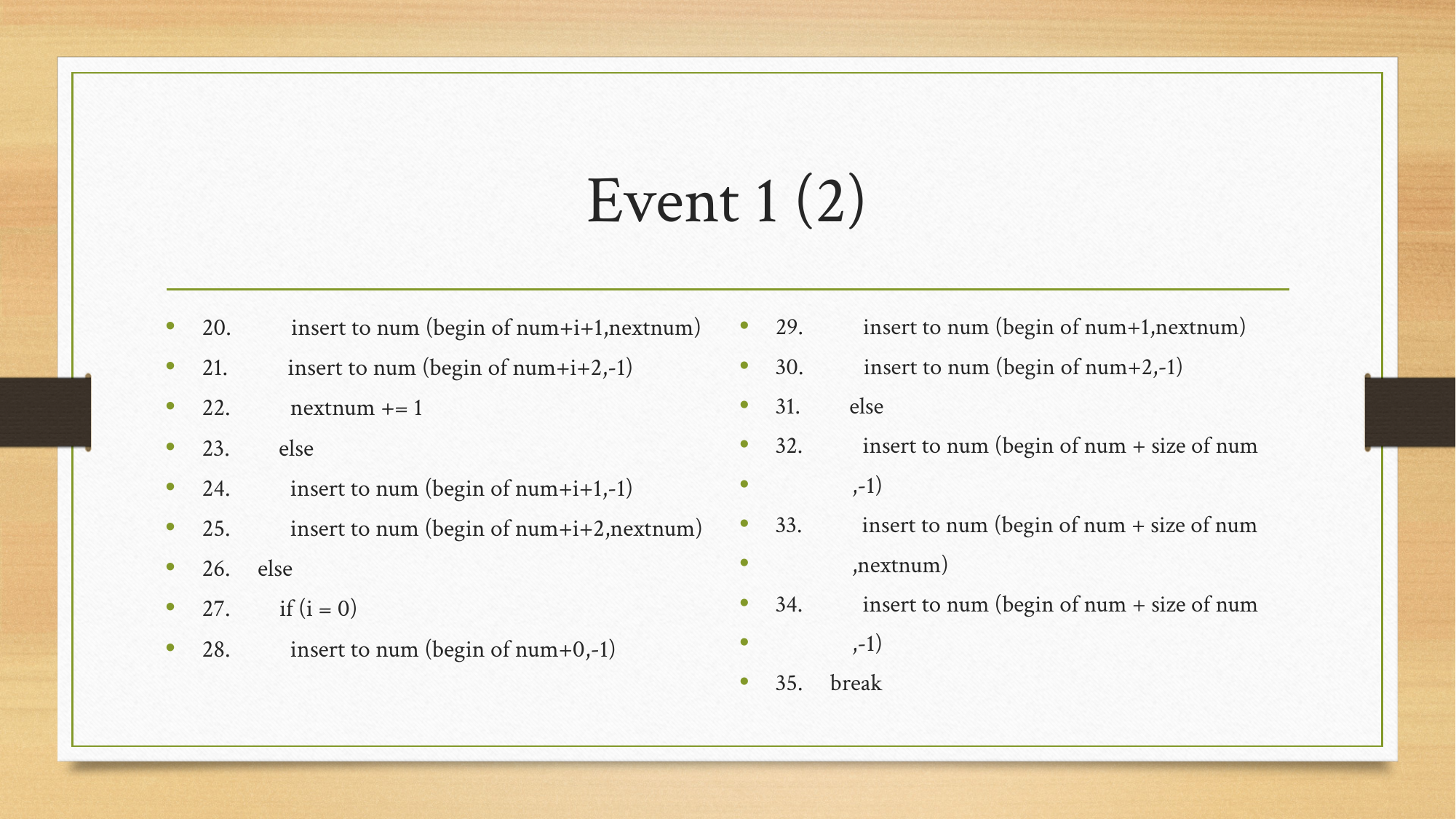

# Event 1 (2)
20.           insert to num (begin of num+i+1,nextnum)
21.           insert to num (begin of num+i+2,-1)
22.           nextnum += 1
23.         else
24.           insert to num (begin of num+i+1,-1)
25.           insert to num (begin of num+i+2,nextnum)
26.     else
27.         if (i = 0)
28.           insert to num (begin of num+0,-1)
29.           insert to num (begin of num+1,nextnum)
30.           insert to num (begin of num+2,-1)
31.         else
32.           insert to num (begin of num + size of num
              ,-1)
33.           insert to num (begin of num + size of num
              ,nextnum)
34.           insert to num (begin of num + size of num
              ,-1)
35.     break